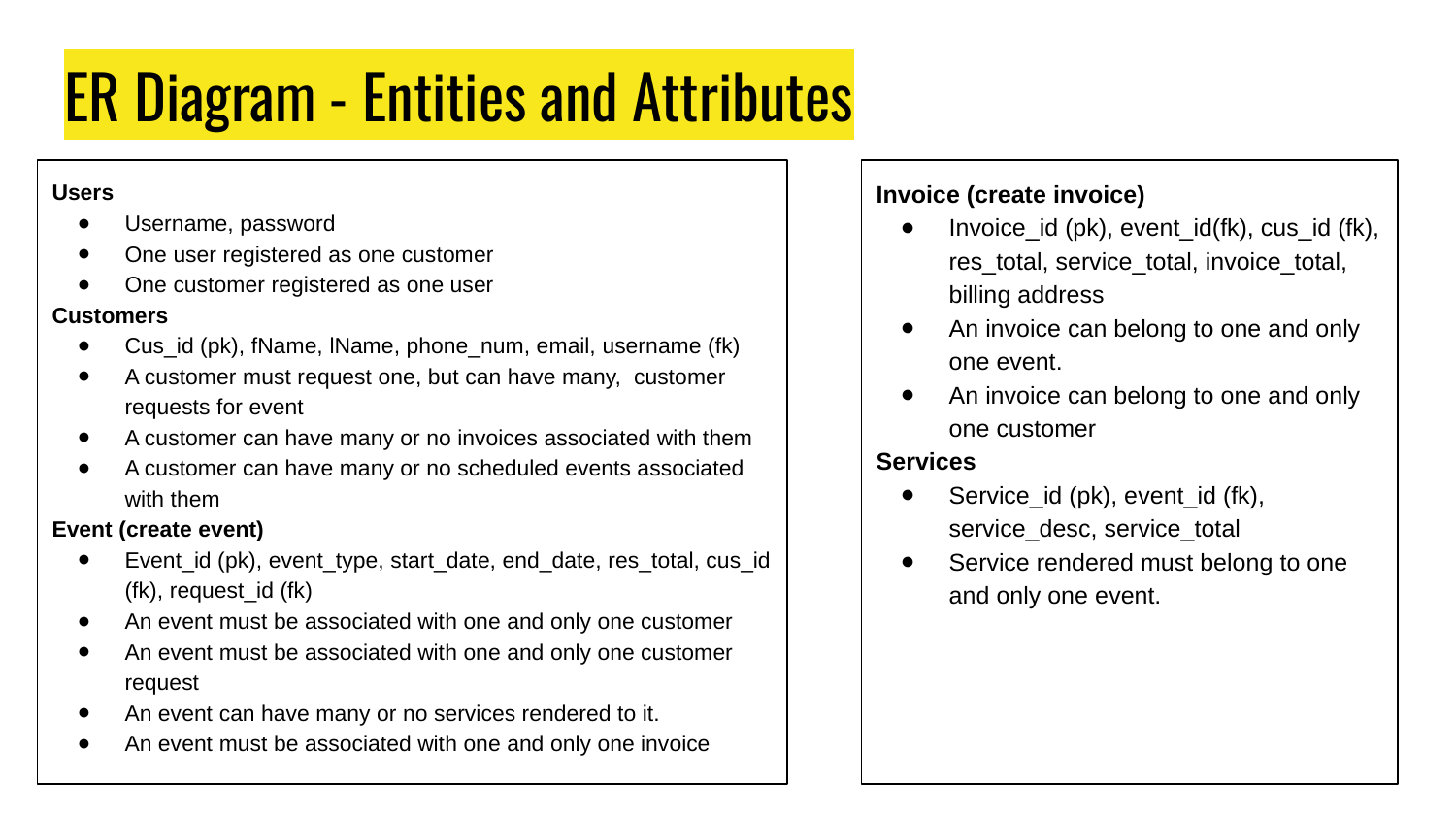

# ER Diagram - Entities and Attributes
Users
Username, password
One user registered as one customer
One customer registered as one user
Customers
Cus_id (pk), fName, lName, phone_num, email, username (fk)
A customer must request one, but can have many,  customer requests for event
A customer can have many or no invoices associated with them
A customer can have many or no scheduled events associated with them
Event (create event)
Event_id (pk), event_type, start_date, end_date, res_total, cus_id (fk), request_id (fk)
An event must be associated with one and only one customer
An event must be associated with one and only one customer request
An event can have many or no services rendered to it.
An event must be associated with one and only one invoice

Invoice (create invoice)
Invoice_id (pk), event_id(fk), cus_id (fk), res_total, service_total, invoice_total, billing address
An invoice can belong to one and only one event.
An invoice can belong to one and only one customer
Services
Service_id (pk), event_id (fk), service_desc, service_total
Service rendered must belong to one and only one event.